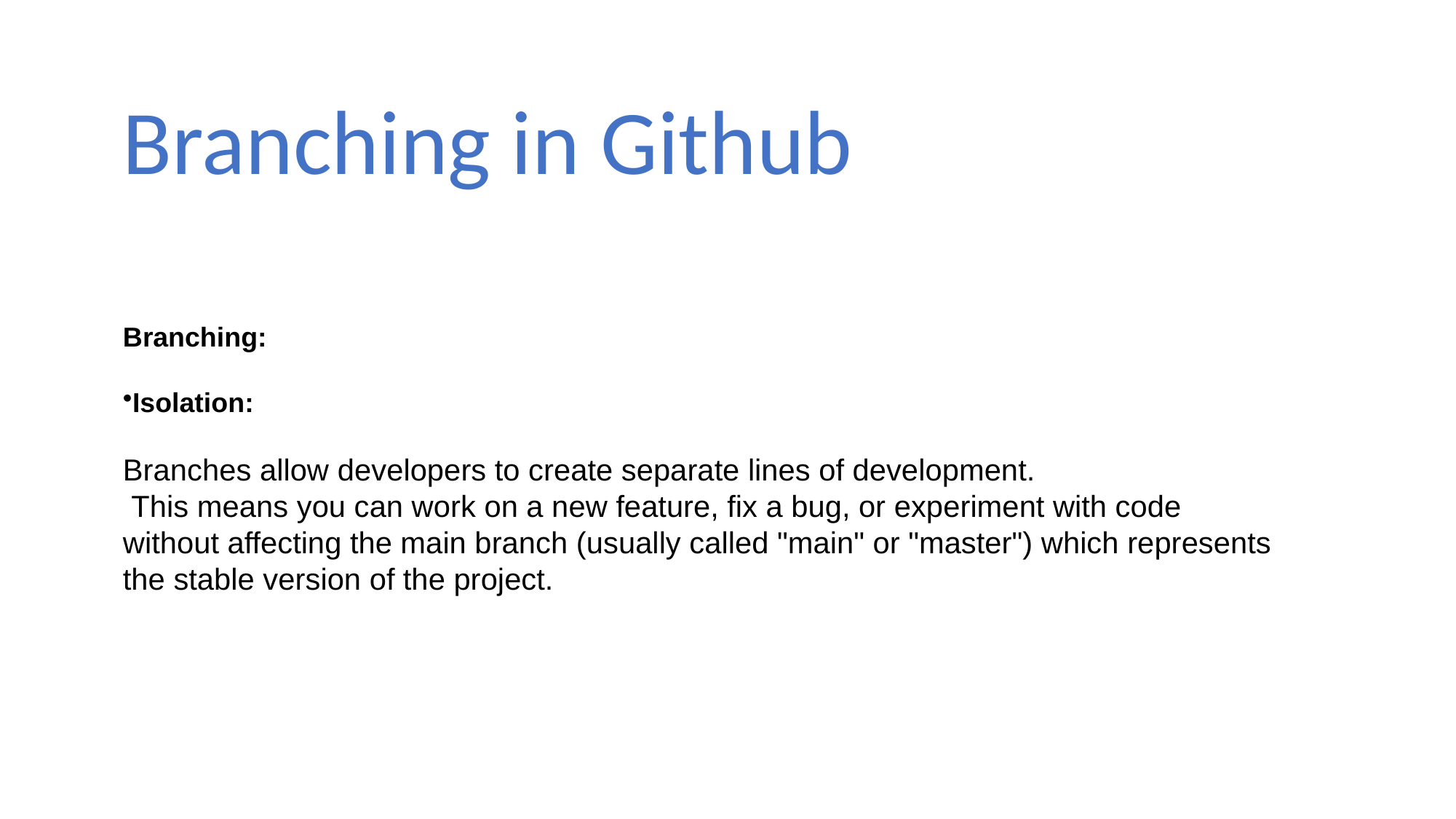

# Branching in Github
Branching:

Isolation:

Branches allow developers to create separate lines of development.
 This means you can work on a new feature, fix a bug, or experiment with code
without affecting the main branch (usually called "main" or "master") which represents
the stable version of the project.